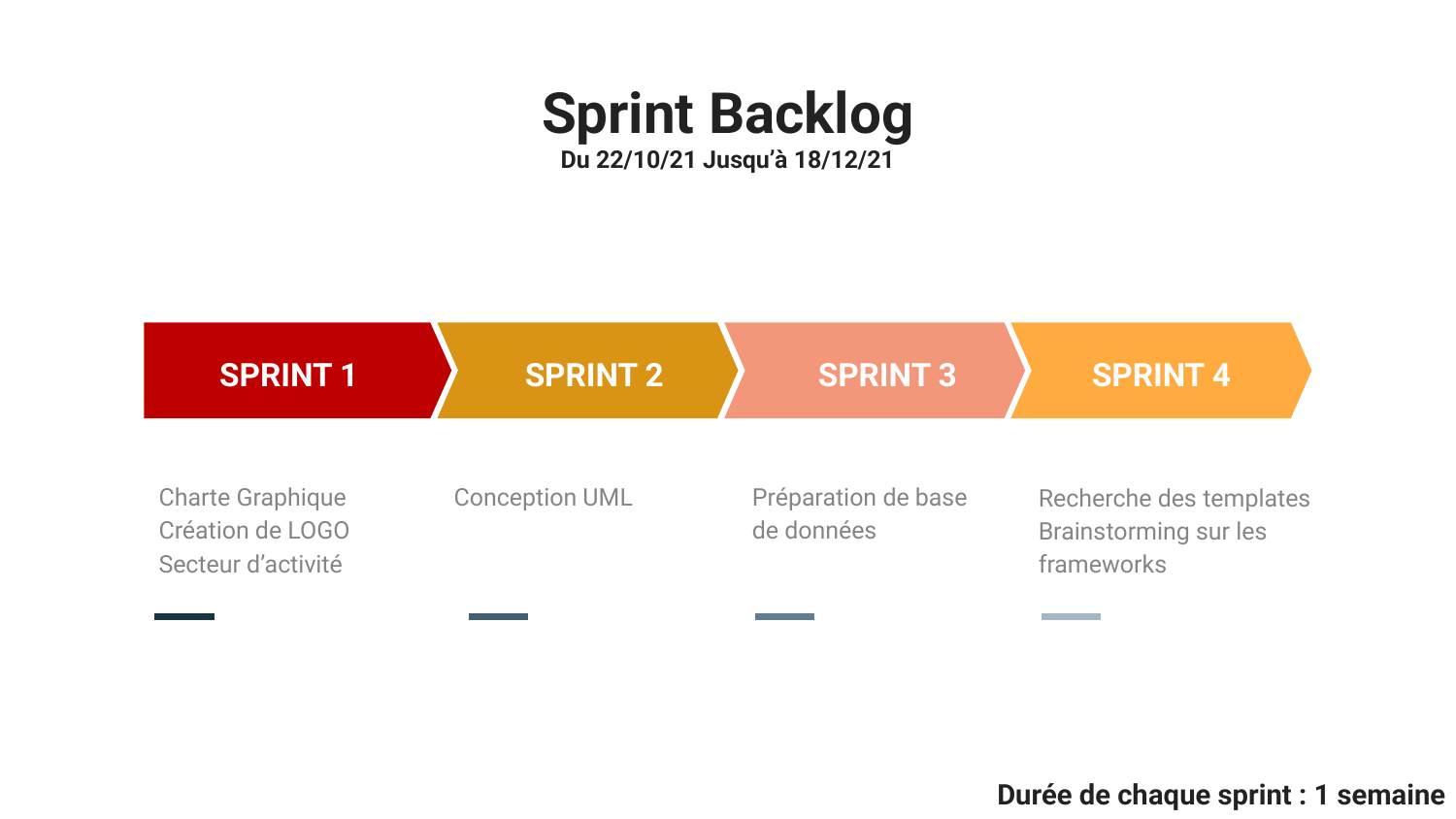

# Sprint Backlog
Du 22/10/21 Jusqu’à 18/12/21

SPRINT 1

SPRINT 2

SPRINT 3
SPRINT 4

Charte Graphique
Création de LOGO
Secteur d’activité

Conception UML

Préparation de base de données
Recherche des templates
Brainstorming sur les frameworks

Durée de chaque sprint : 1 semaine